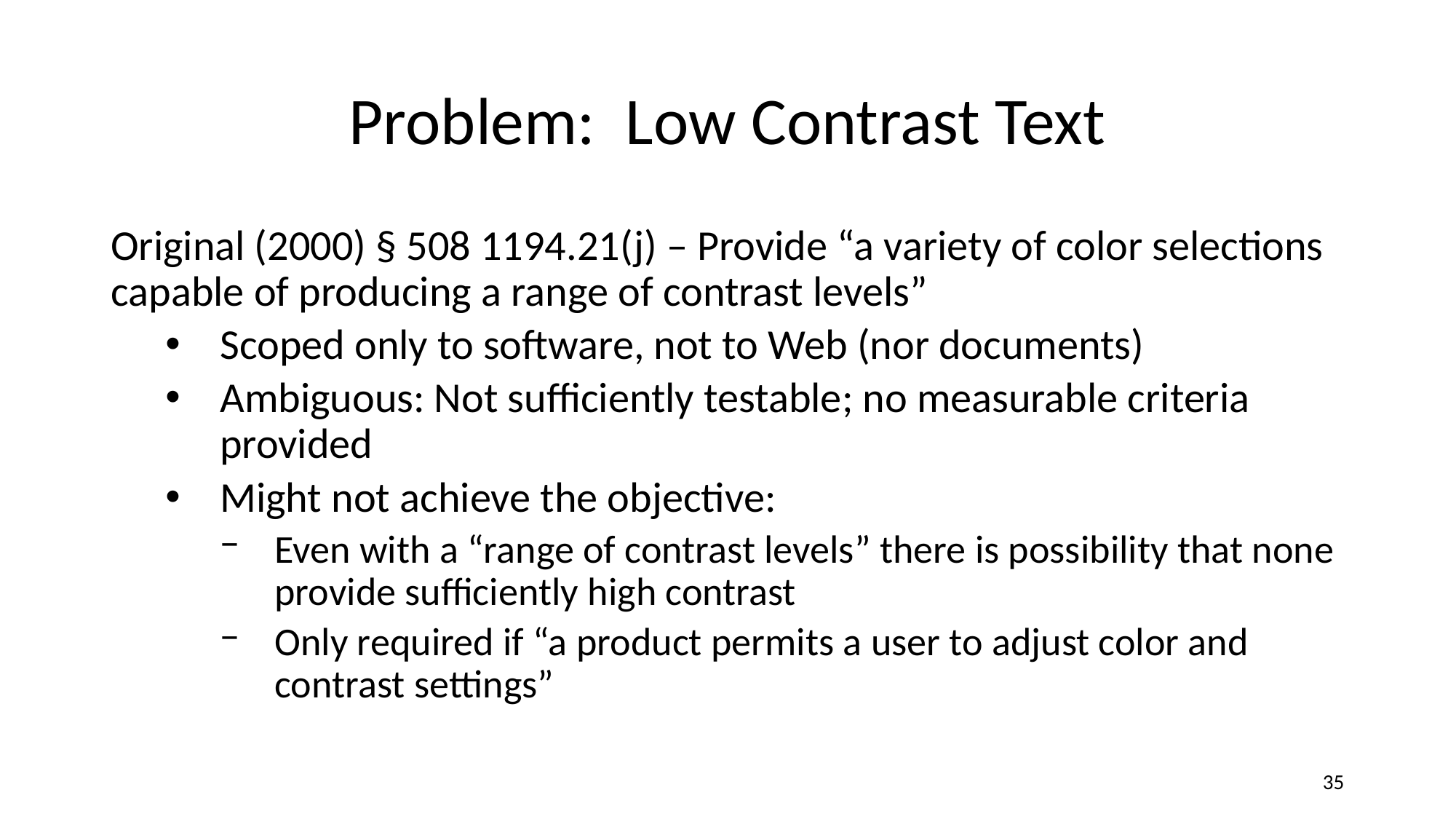

# Problem:  Low Contrast Text
Original (2000) § 508 1194.21(j) – Provide “a variety of color selections capable of producing a range of contrast levels”
Scoped only to software, not to Web (nor documents)
Ambiguous: Not sufficiently testable; no measurable criteria provided
Might not achieve the objective:
Even with a “range of contrast levels” there is possibility that none provide sufficiently high contrast
Only required if “a product permits a user to adjust color and contrast settings”
35